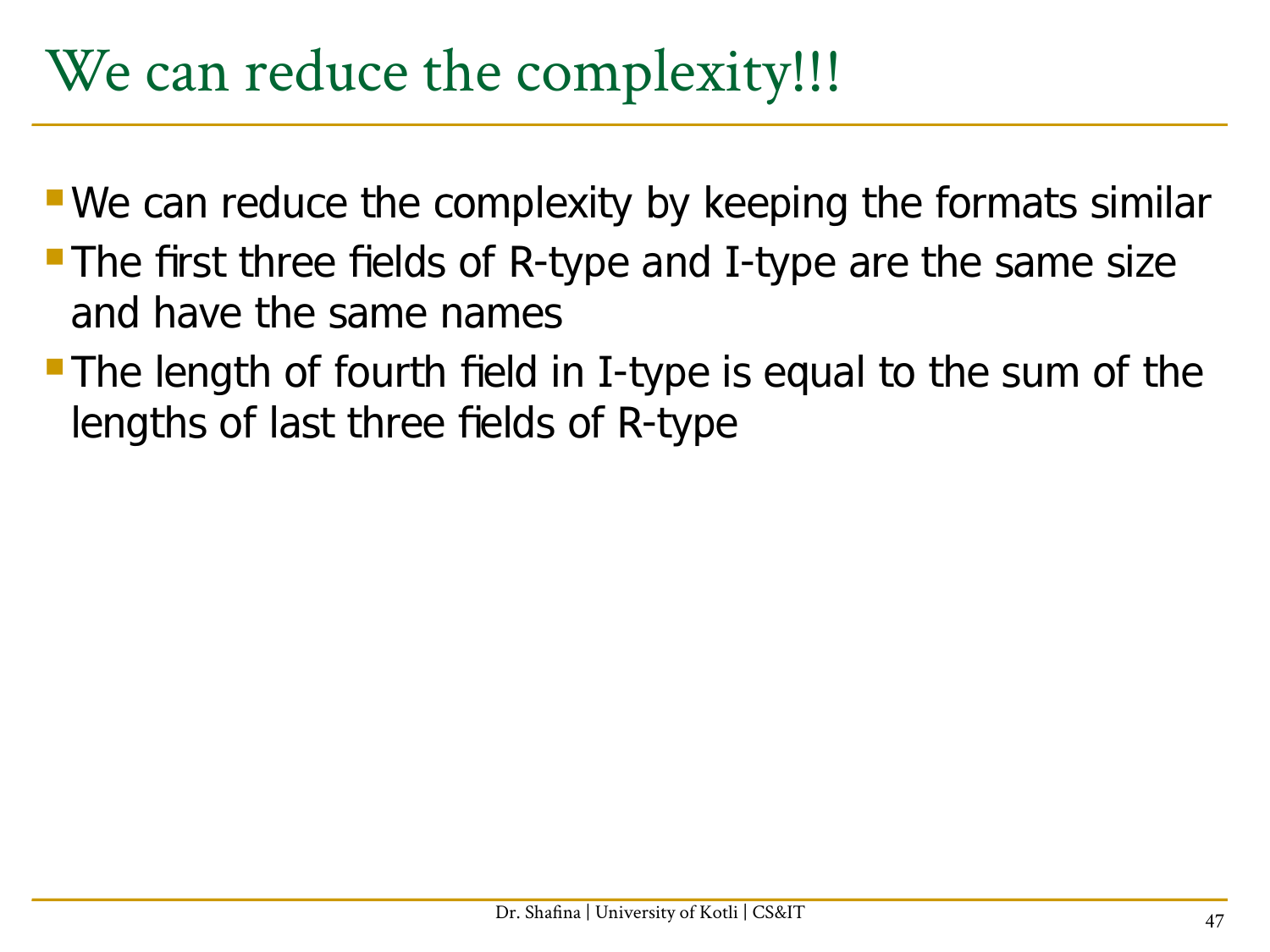

# We can reduce the complexity!!!
We can reduce the complexity by keeping the formats similar
The first three fields of R-type and I-type are the same size and have the same names
The length of fourth field in I-type is equal to the sum of the lengths of last three fields of R-type
Dr. Shafina | University of Kotli | CS&IT
47